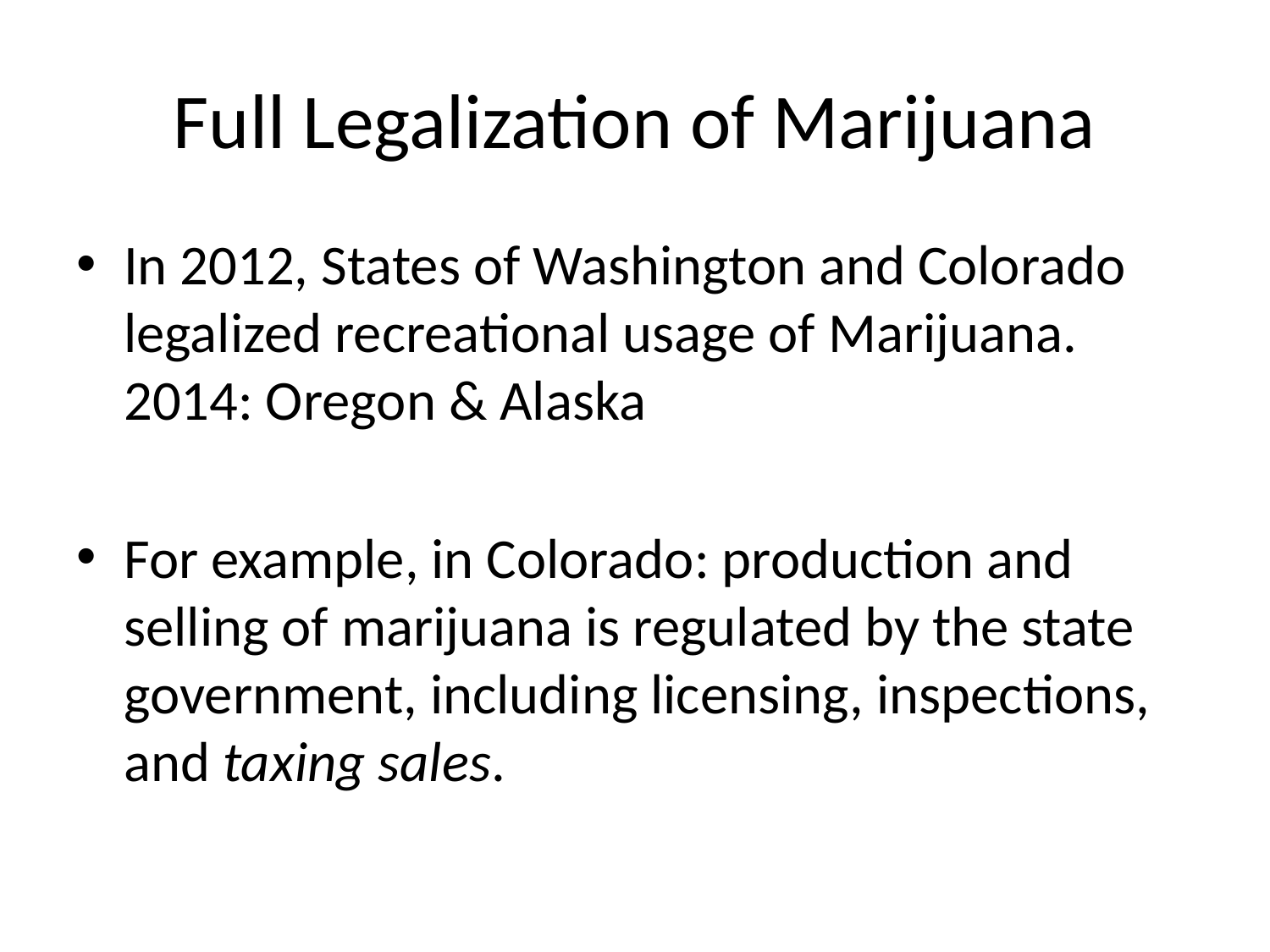

# Full Legalization of Marijuana
In 2012, States of Washington and Colorado legalized recreational usage of Marijuana.  2014: Oregon & Alaska

For example, in Colorado: production and selling of marijuana is regulated by the state government, including licensing, inspections, and taxing sales.